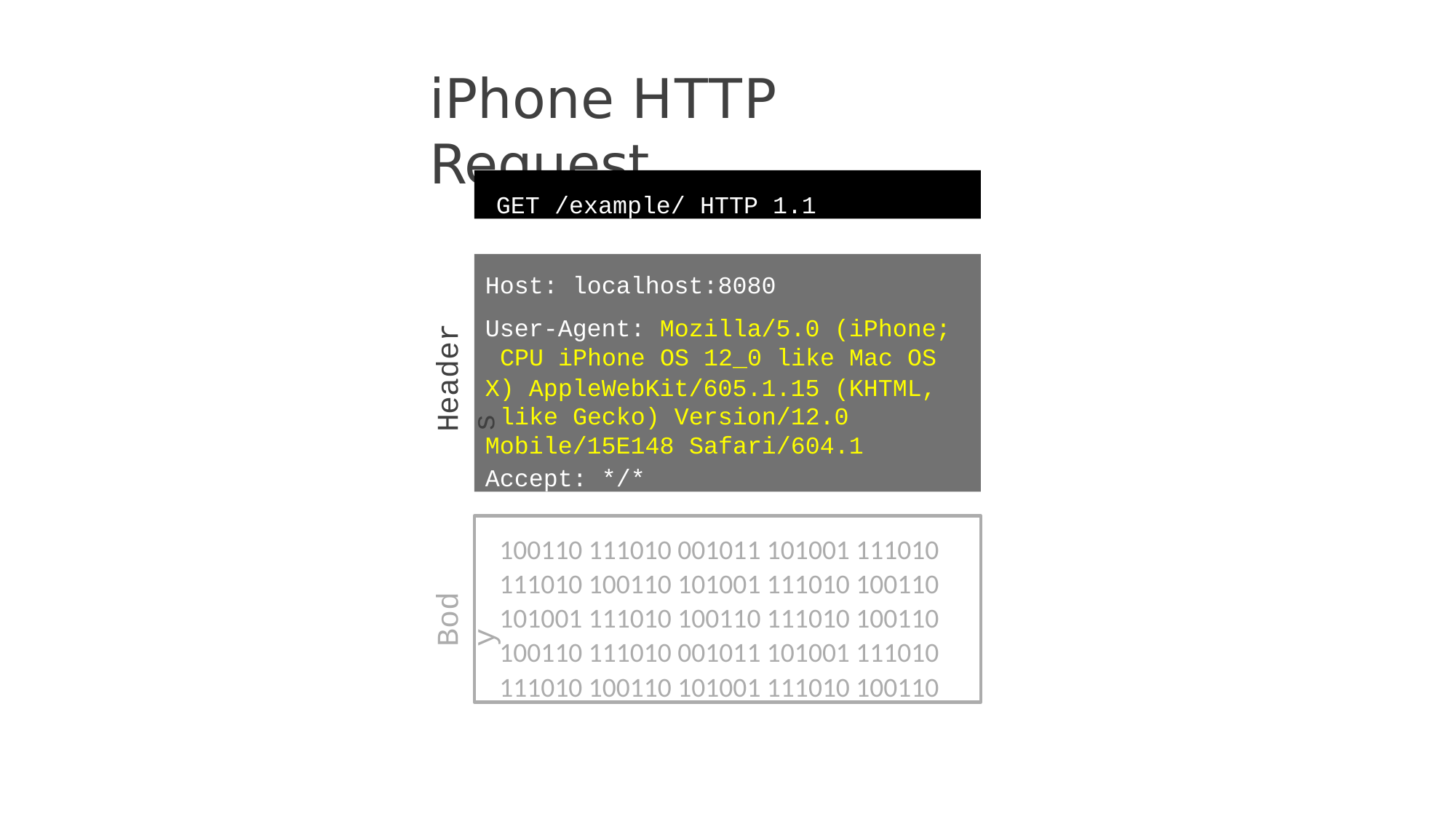

# iPhone HTTP Request
GET /example/ HTTP 1.1
Host: localhost:8080
User-Agent: Mozilla/5.0 (iPhone;  CPU iPhone OS 12_0 like Mac OS
X) AppleWebKit/605.1.15 (KHTML,  like Gecko) Version/12.0  Mobile/15E148 Safari/604.1
Accept: */*
Headers
100110 111010 001011 101001 111010
111010 100110 101001 111010 100110
101001 111010 100110 111010 100110
100110 111010 001011 101001 111010
111010 100110 101001 111010 100110
Body
8